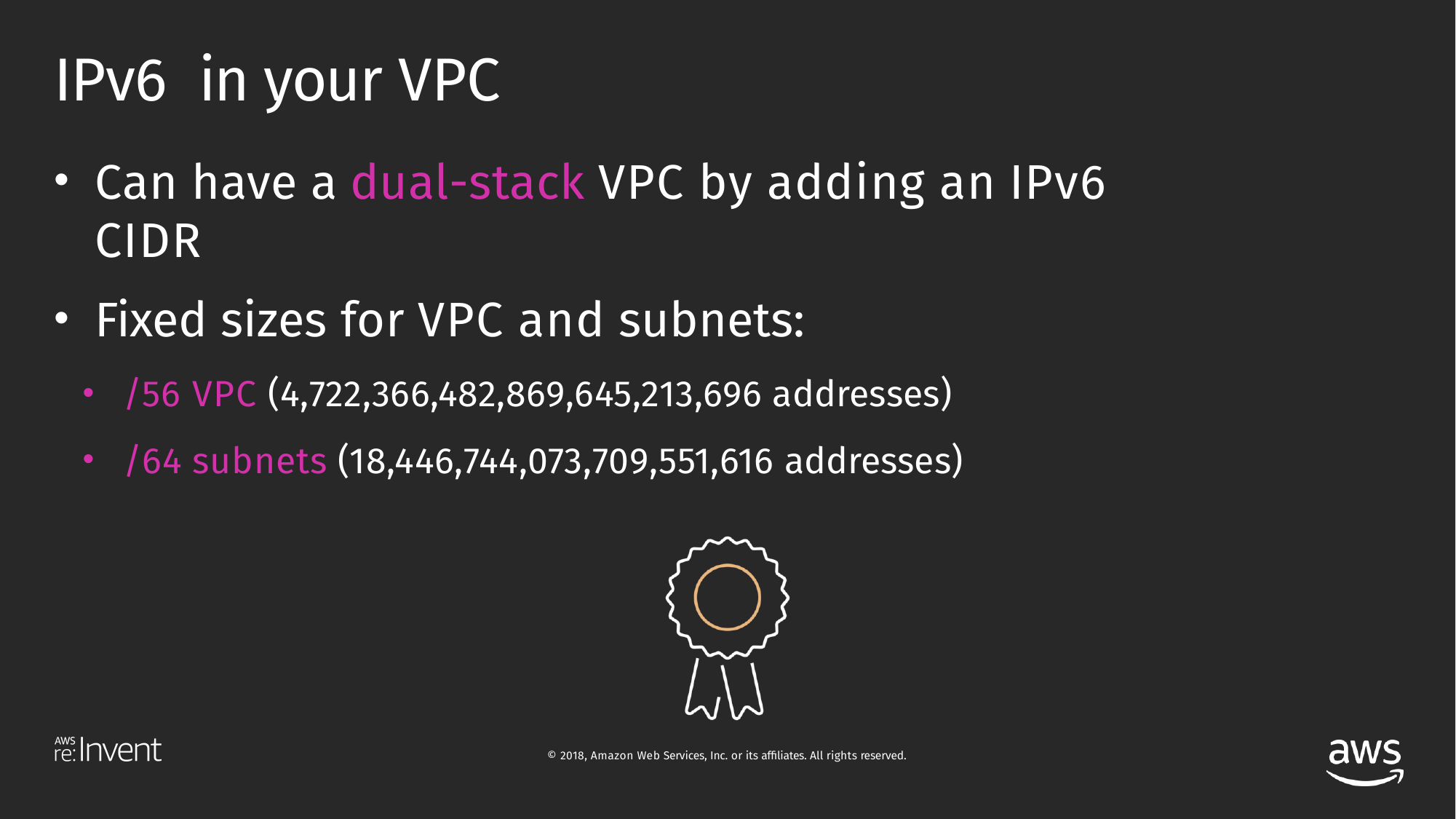

# IPv6  in your VPC
Can have a dual-stack VPC by adding an IPv6 CIDR
Fixed sizes for VPC and subnets:
/56 VPC (4,722,366,482,869,645,213,696 addresses)
/64 subnets (18,446,744,073,709,551,616 addresses)

© 2018, Amazon Web Services, Inc. or its affiliates. All rights reserved.